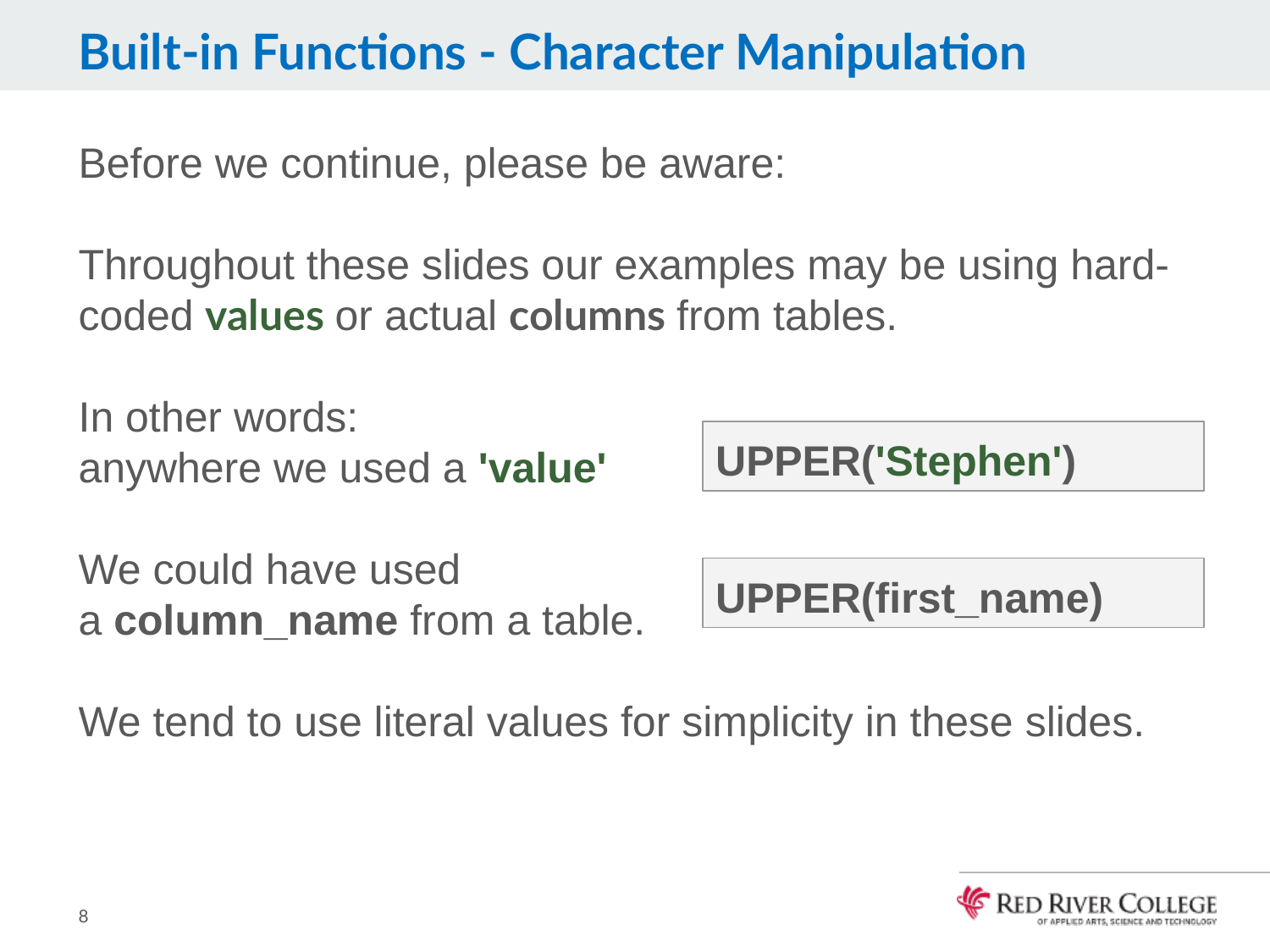

# Built-in Functions - Character Manipulation
Before we continue, please be aware:

Throughout these slides our examples may be using hard-coded values or actual columns from tables.

In other words:
anywhere we used a 'value'

We could have used
a column_name from a table.

We tend to use literal values for simplicity in these slides.
UPPER('Stephen')
UPPER(first_name)
8